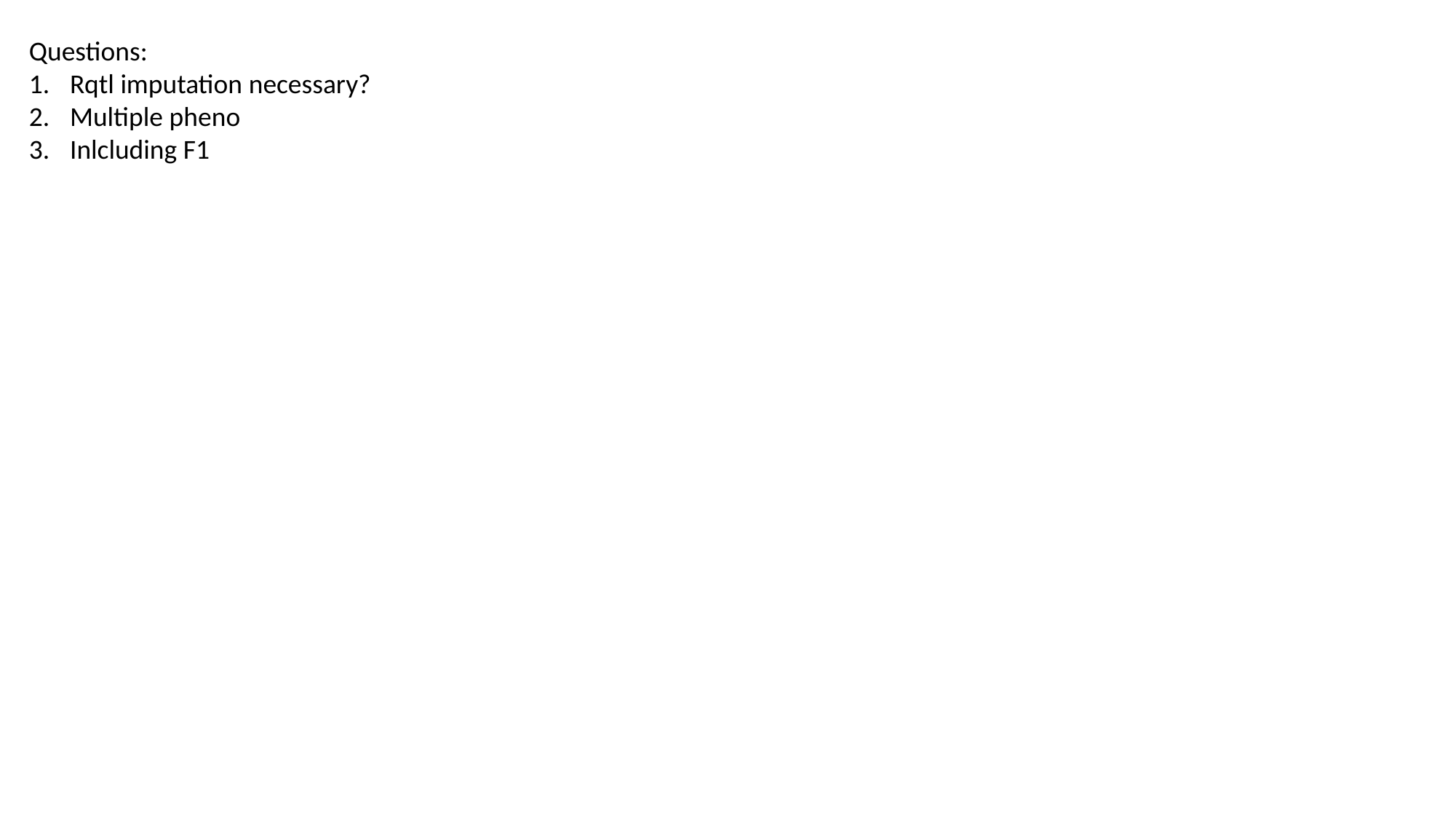

Questions:
Rqtl imputation necessary?
Multiple pheno
Inlcluding F1